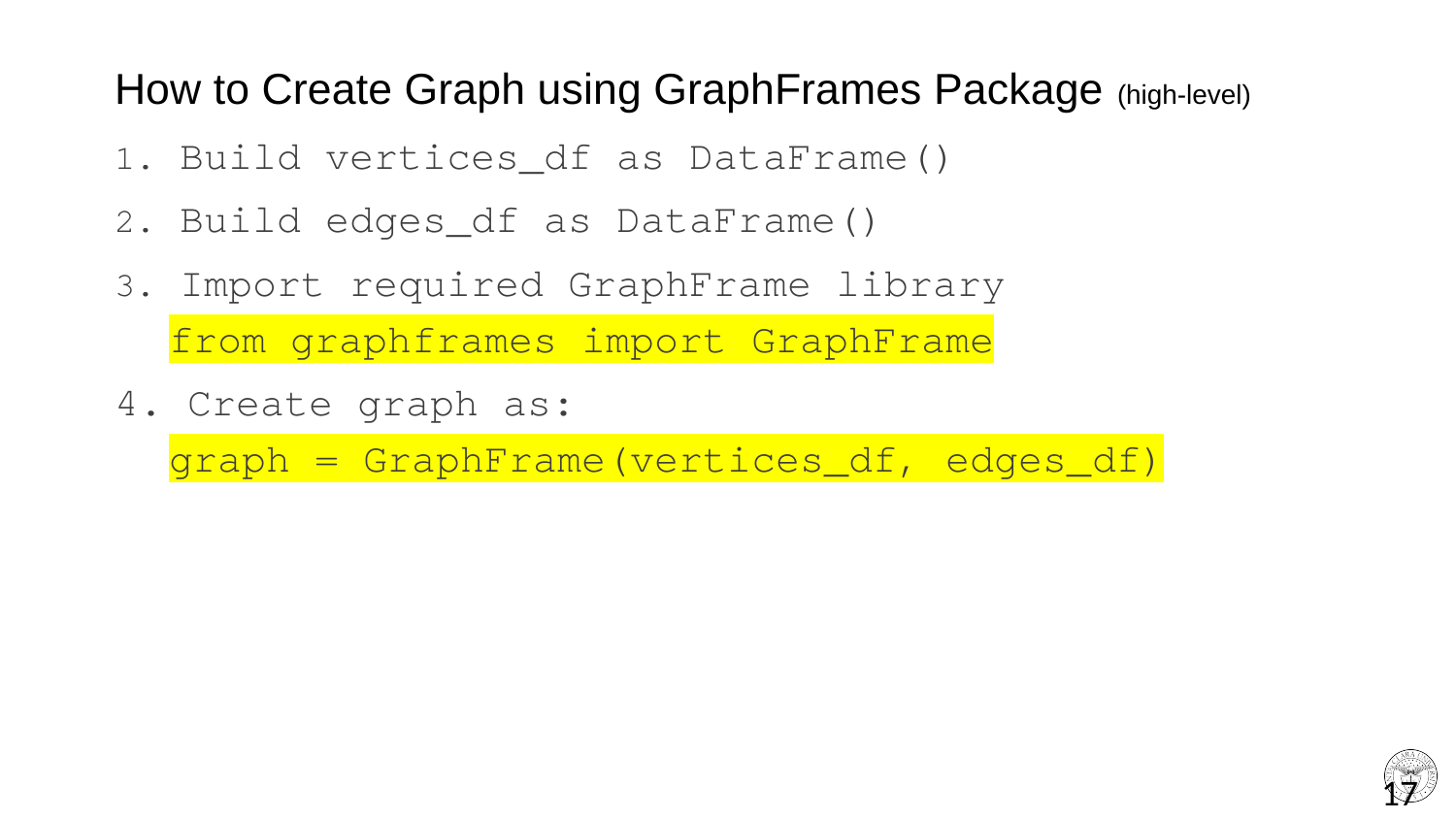

# How to Create Graph using GraphFrames Package (high-level)
 Build vertices_df as DataFrame()
 Build edges_df as DataFrame()
 Import required GraphFrame library
from graphframes import GraphFrame
4. Create graph as:
graph = GraphFrame(vertices_df, edges_df)
17